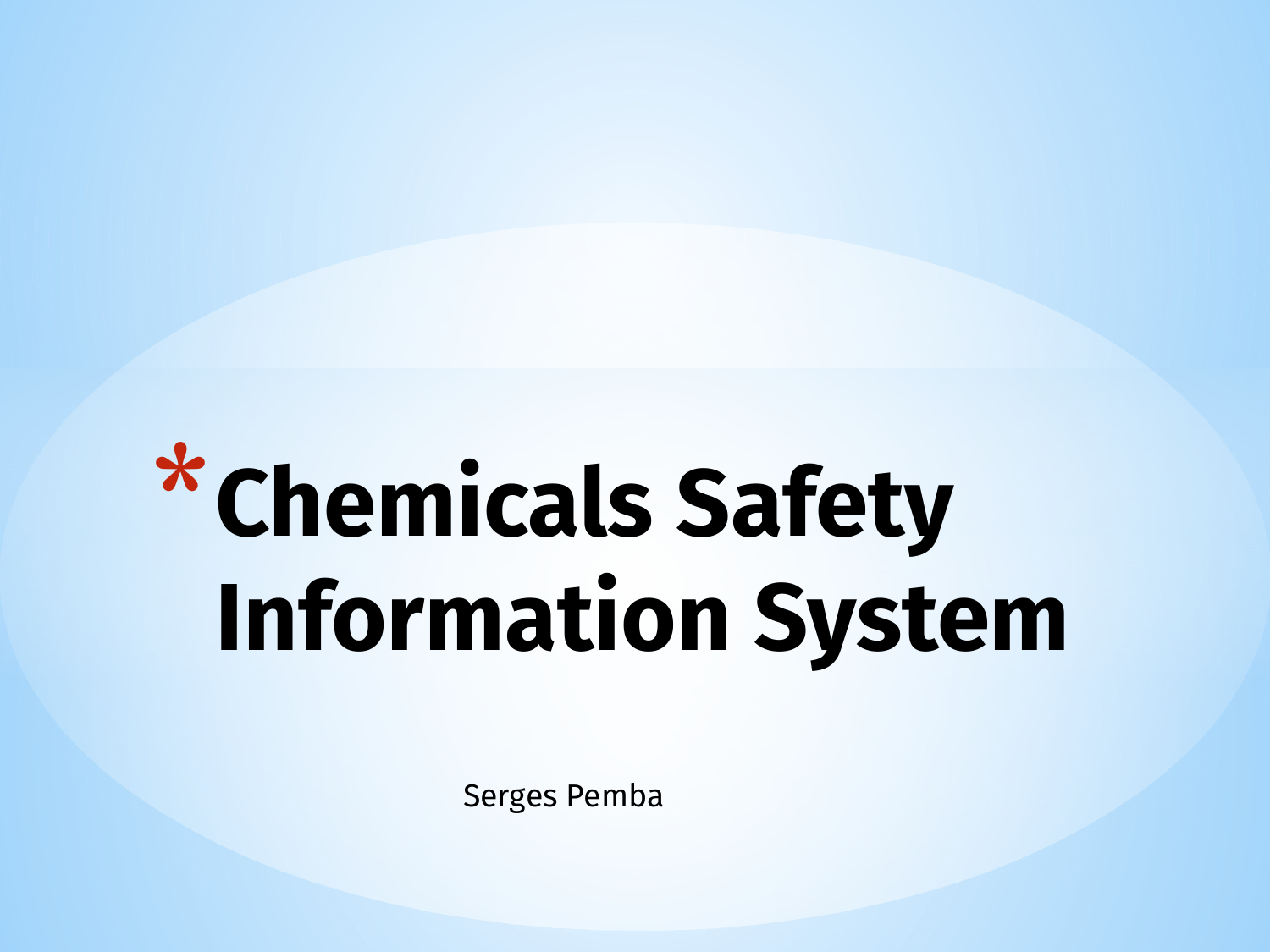

# Chemicals Safety Information System
Serges Pemba